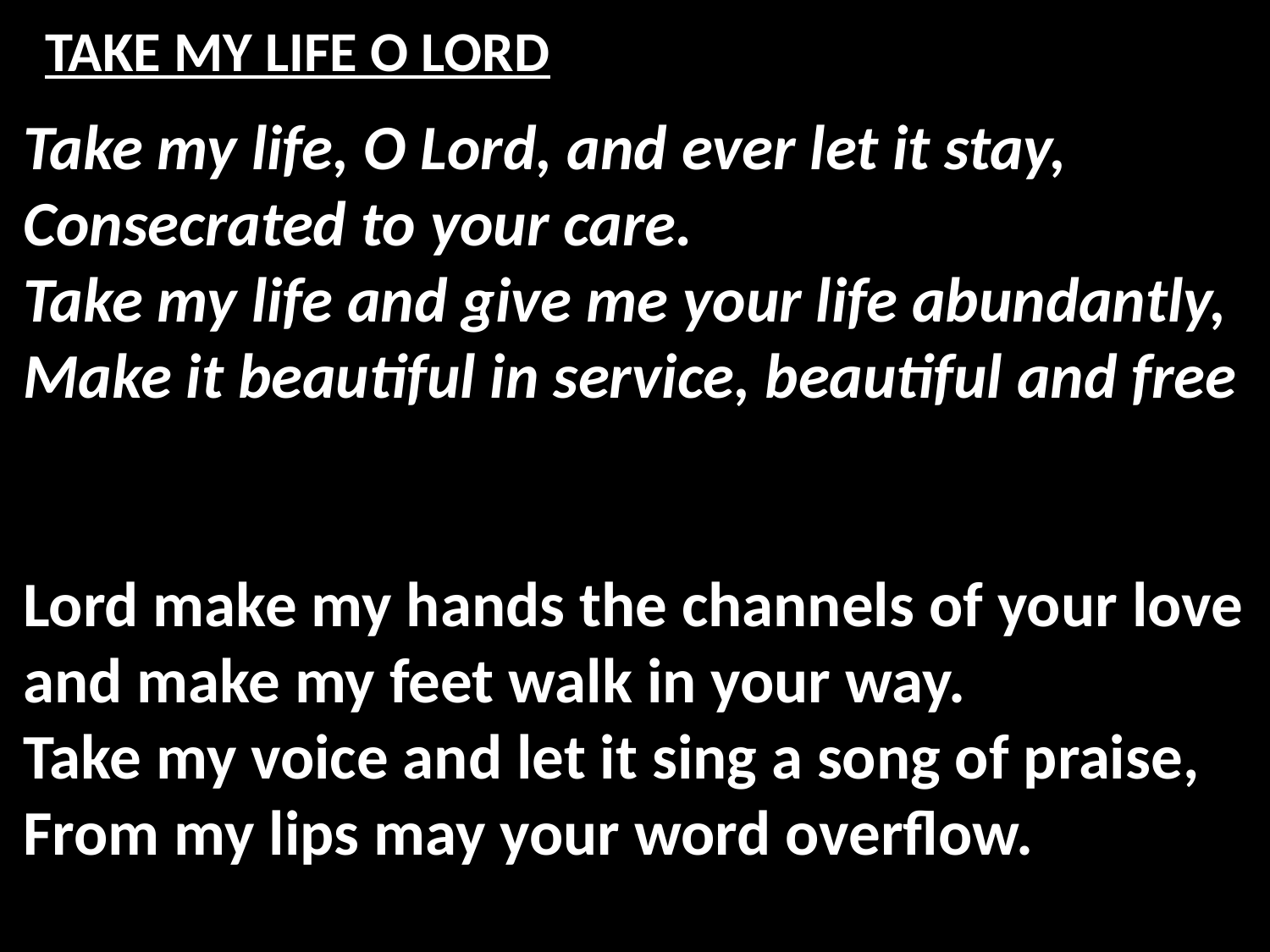

# TAKE MY LIFE O LORD
Take my life, O Lord, and ever let it stay,
Consecrated to your care.
Take my life and give me your life abundantly,
Make it beautiful in service, beautiful and free

Lord make my hands the channels of your love
and make my feet walk in your way.
Take my voice and let it sing a song of praise,
From my lips may your word overflow.